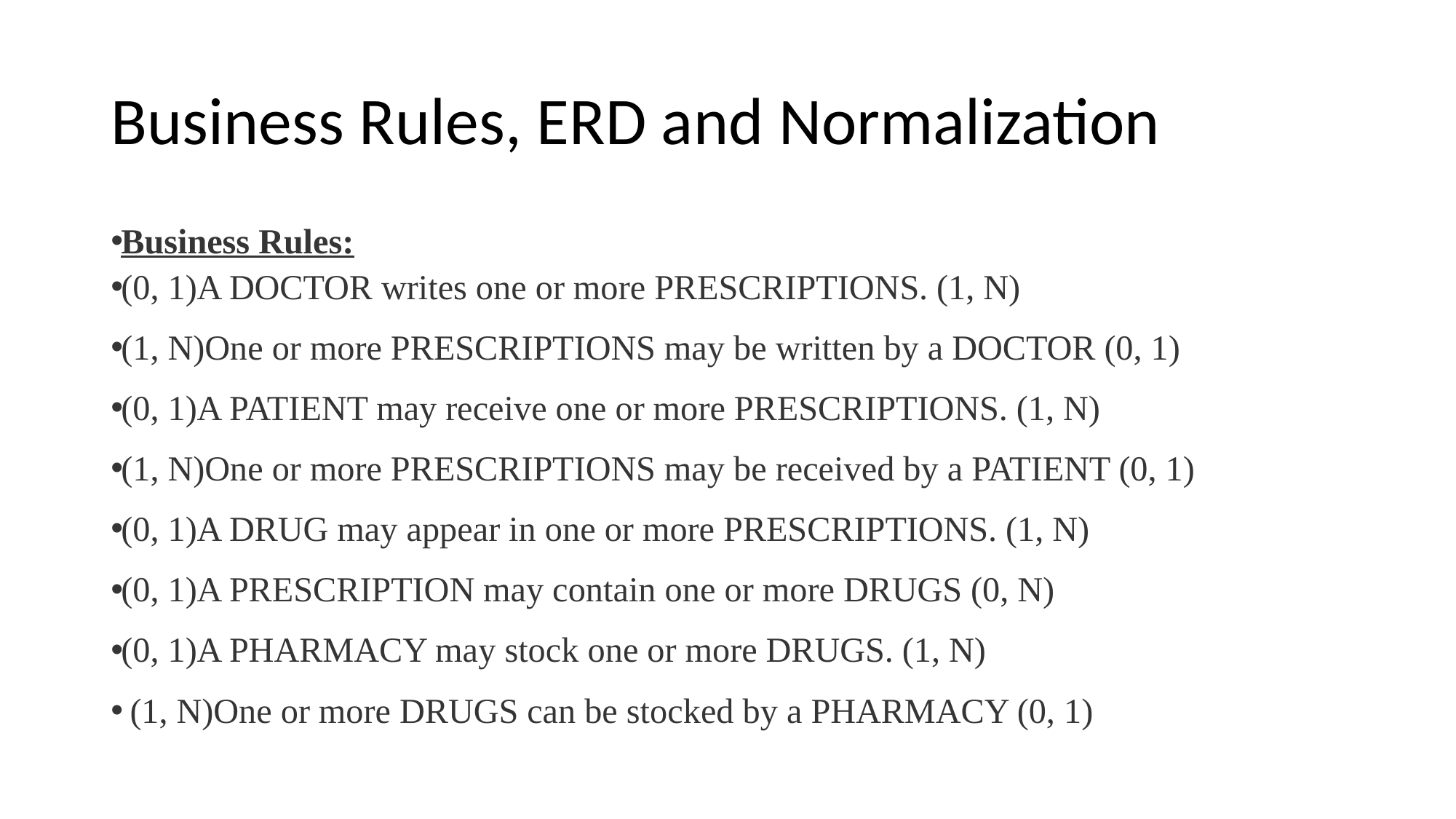

# Business Rules, ERD and Normalization
Business Rules:
(0, 1)A DOCTOR writes one or more PRESCRIPTIONS. (1, N)
(1, N)One or more PRESCRIPTIONS may be written by a DOCTOR (0, 1)
(0, 1)A PATIENT may receive one or more PRESCRIPTIONS. (1, N)
(1, N)One or more PRESCRIPTIONS may be received by a PATIENT (0, 1)
(0, 1)A DRUG may appear in one or more PRESCRIPTIONS. (1, N)
(0, 1)A PRESCRIPTION may contain one or more DRUGS (0, N)
(0, 1)A PHARMACY may stock one or more DRUGS. (1, N)
 (1, N)One or more DRUGS can be stocked by a PHARMACY (0, 1)